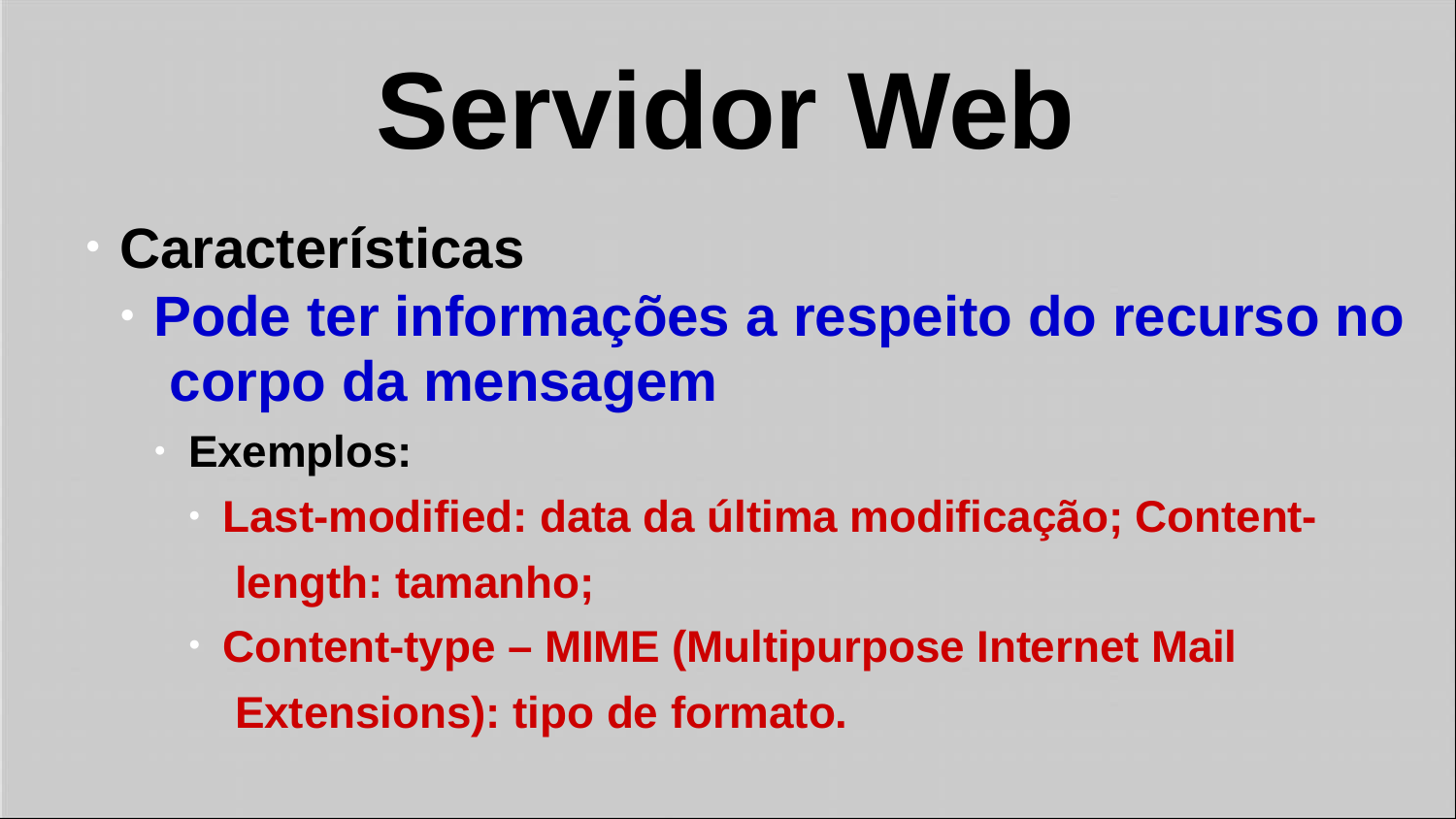

# Servidor Web
Características
Pode ter informações a respeito do recurso no  corpo da mensagem
Exemplos:
Last-modified: data da última modificação; Content-  length: tamanho;
Content-type – MIME (Multipurpose Internet Mail  Extensions): tipo de formato.
●